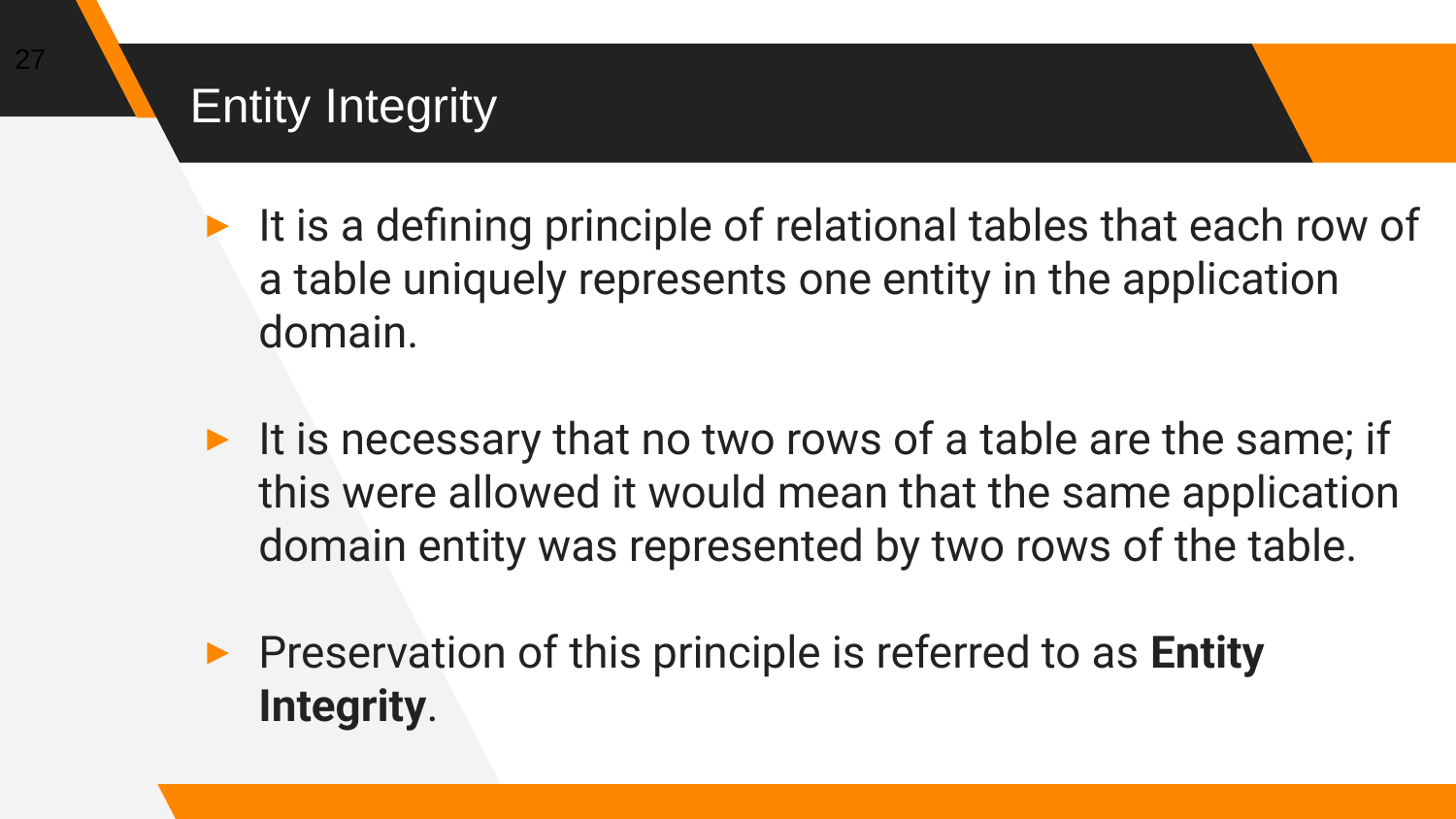

27
# Entity Integrity
It is a defining principle of relational tables that each row of a table uniquely represents one entity in the application domain.

It is necessary that no two rows of a table are the same; if this were allowed it would mean that the same application domain entity was represented by two rows of the table.

Preservation of this principle is referred to as Entity Integrity.